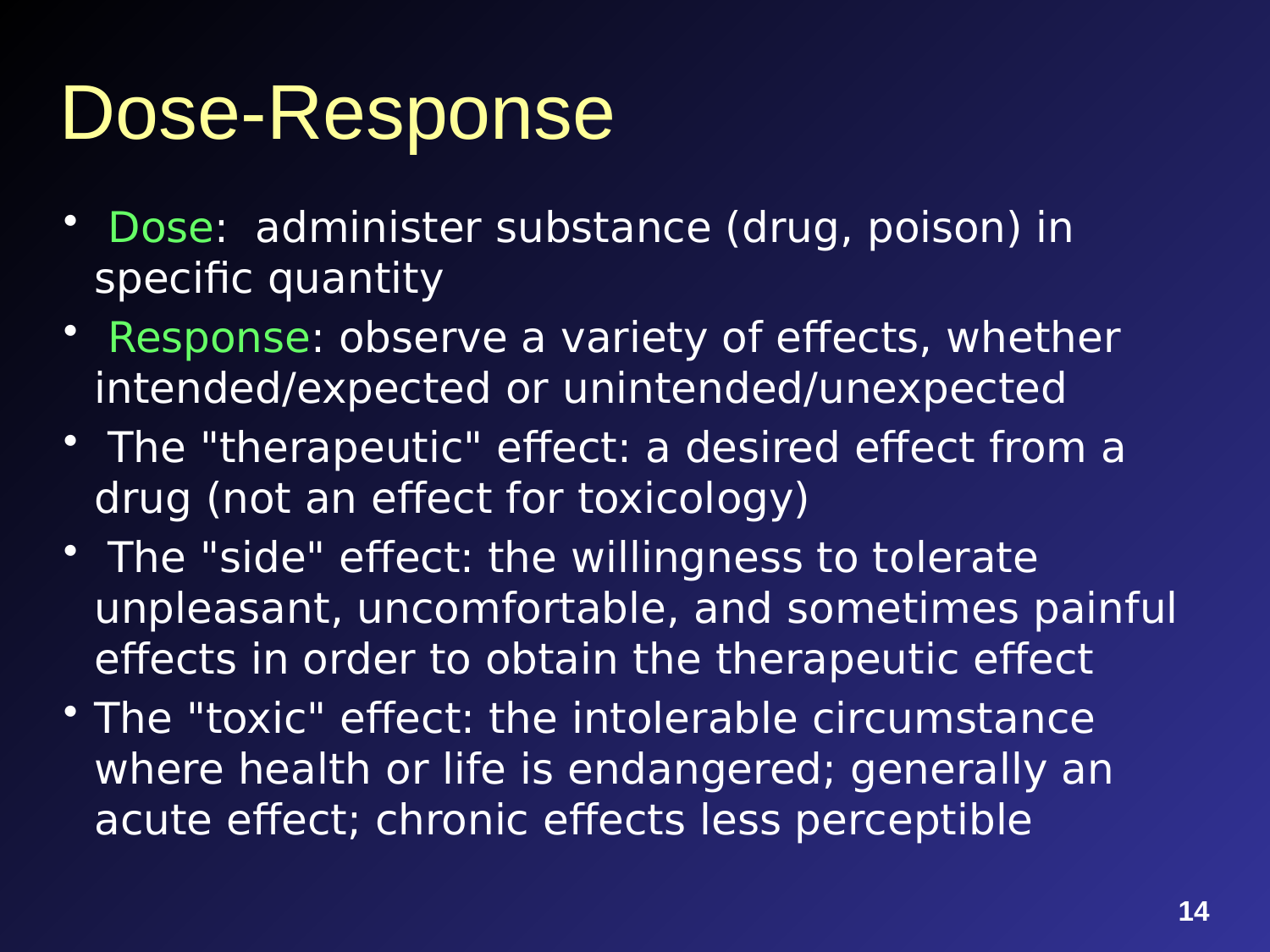

# Dose-Response
 Dose:  administer substance (drug, poison) in specific quantity
 Response: observe a variety of effects, whether intended/expected or unintended/unexpected
 The "therapeutic" effect: a desired effect from a drug (not an effect for toxicology)
 The "side" effect: the willingness to tolerate unpleasant, uncomfortable, and sometimes painful effects in order to obtain the therapeutic effect
The "toxic" effect: the intolerable circumstance where health or life is endangered; generally an acute effect; chronic effects less perceptible
14